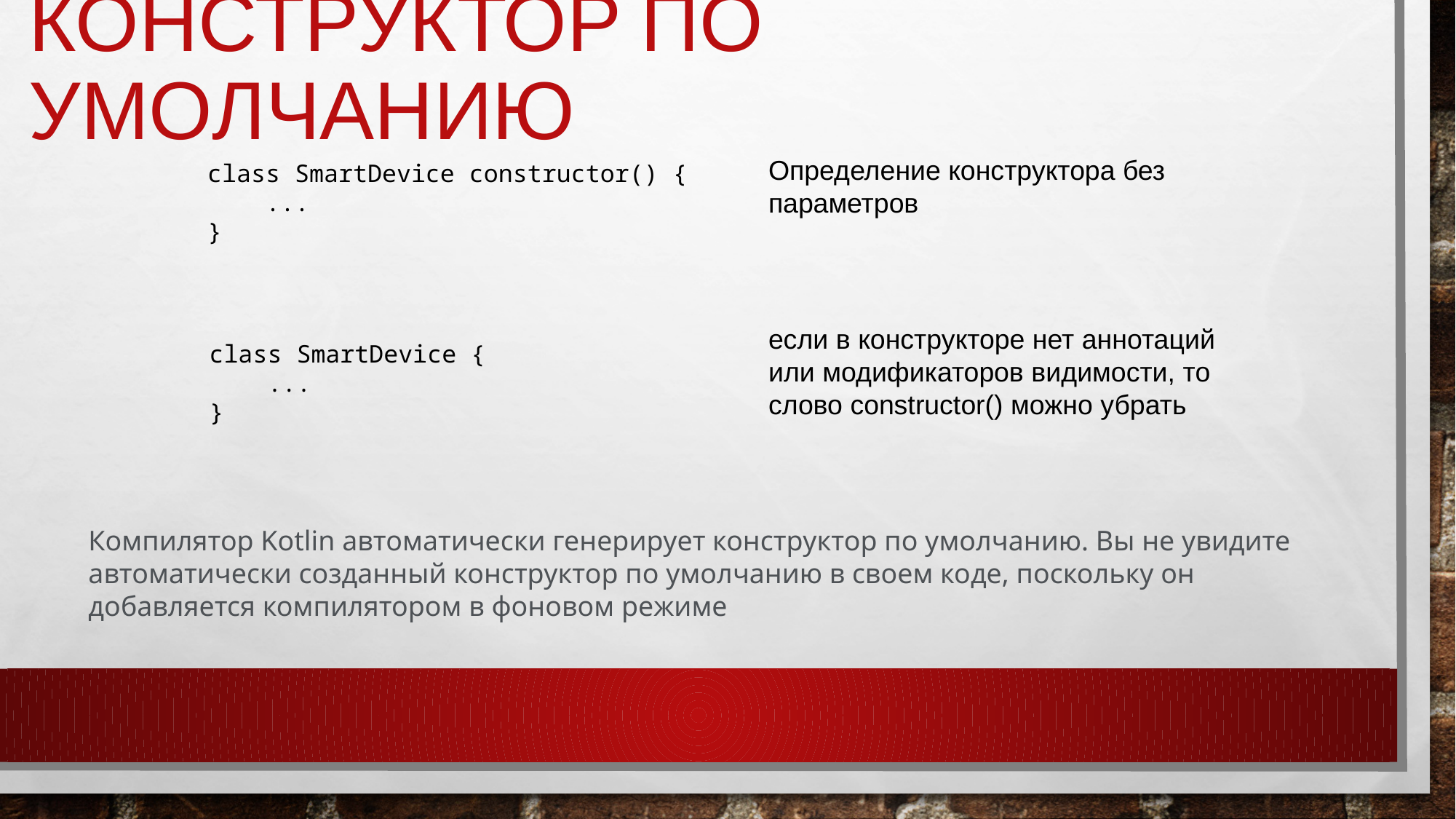

# Конструктор по умолчанию
class SmartDevice constructor() {
    ...
}
Определение конструктора без параметров
если в конструкторе нет аннотаций или модификаторов видимости, то слово constructor() можно убрать
class SmartDevice {
    ...
}
Компилятор Kotlin автоматически генерирует конструктор по умолчанию. Вы не увидите автоматически созданный конструктор по умолчанию в своем коде, поскольку он добавляется компилятором в фоновом режиме